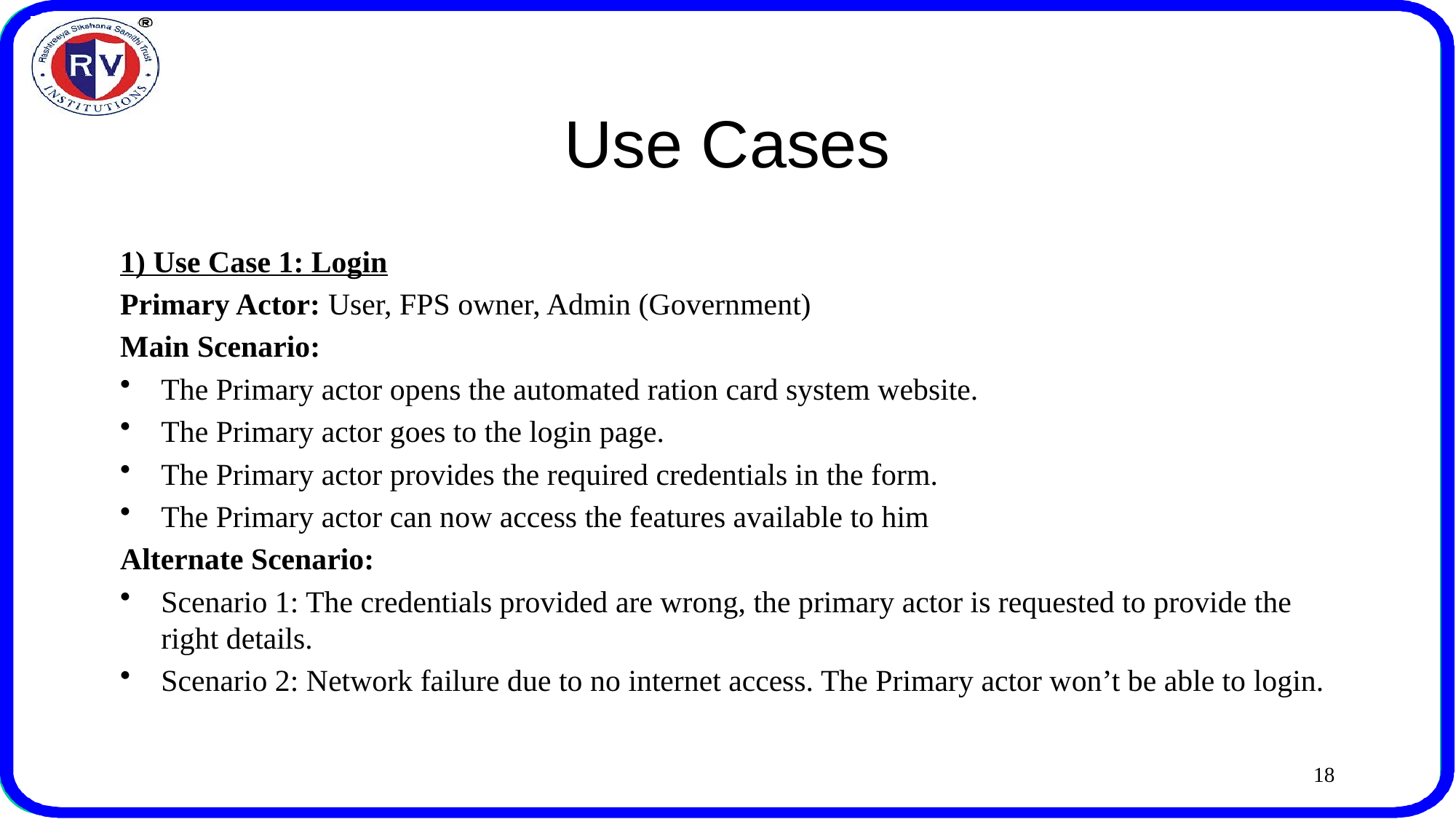

# Use Cases
1) Use Case 1: Login
Primary Actor: User, FPS owner, Admin (Government)
Main Scenario:
The Primary actor opens the automated ration card system website.
The Primary actor goes to the login page.
The Primary actor provides the required credentials in the form.
The Primary actor can now access the features available to him
Alternate Scenario:
Scenario 1: The credentials provided are wrong, the primary actor is requested to provide the right details.
Scenario 2: Network failure due to no internet access. The Primary actor won’t be able to login.

18